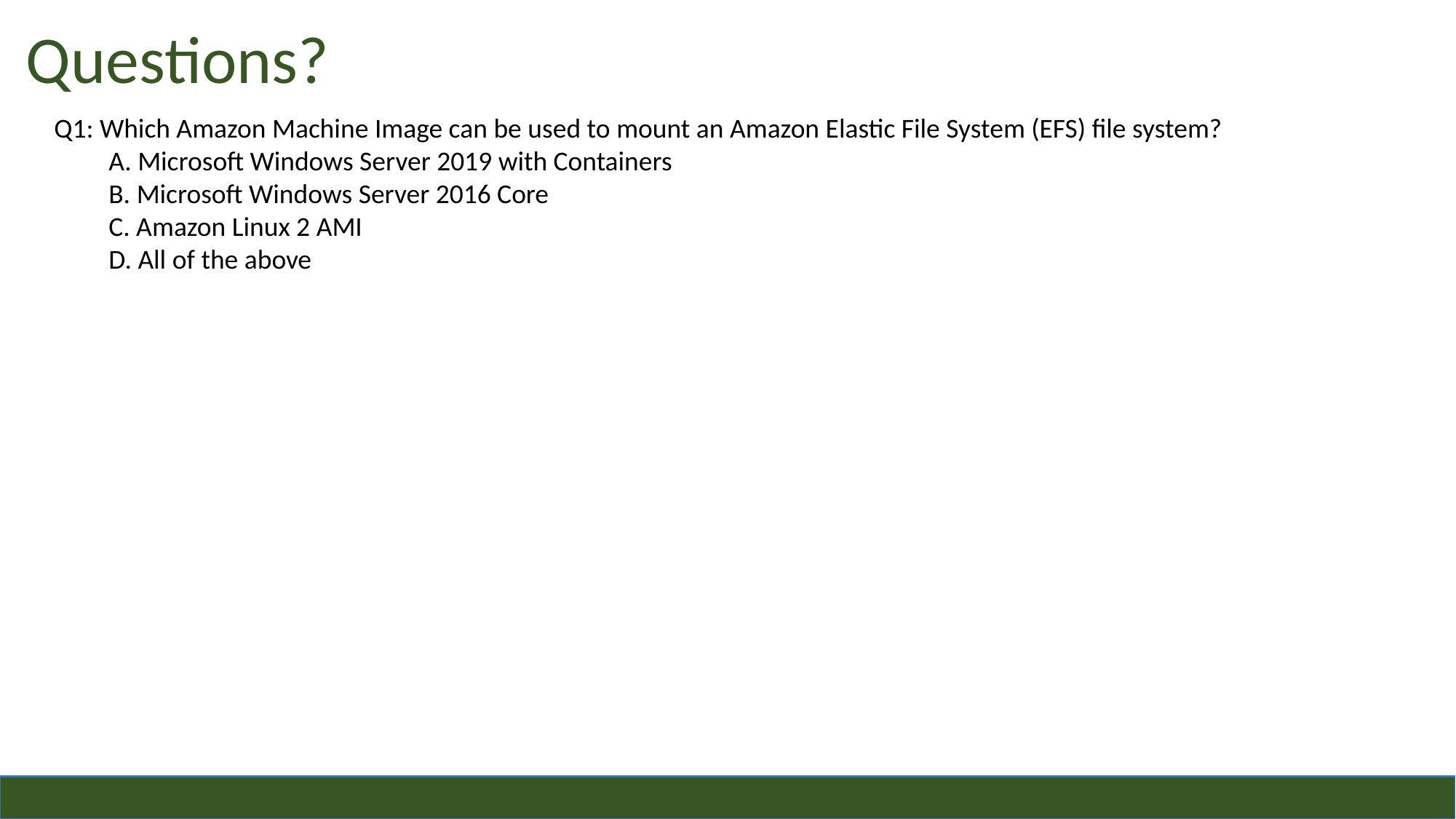

Questions?
Q1: Which Amazon Machine Image can be used to mount an Amazon Elastic File System (EFS) file system?
A. Microsoft Windows Server 2019 with Containers
B. Microsoft Windows Server 2016 Core
C. Amazon Linux 2 AMI
D. All of the above